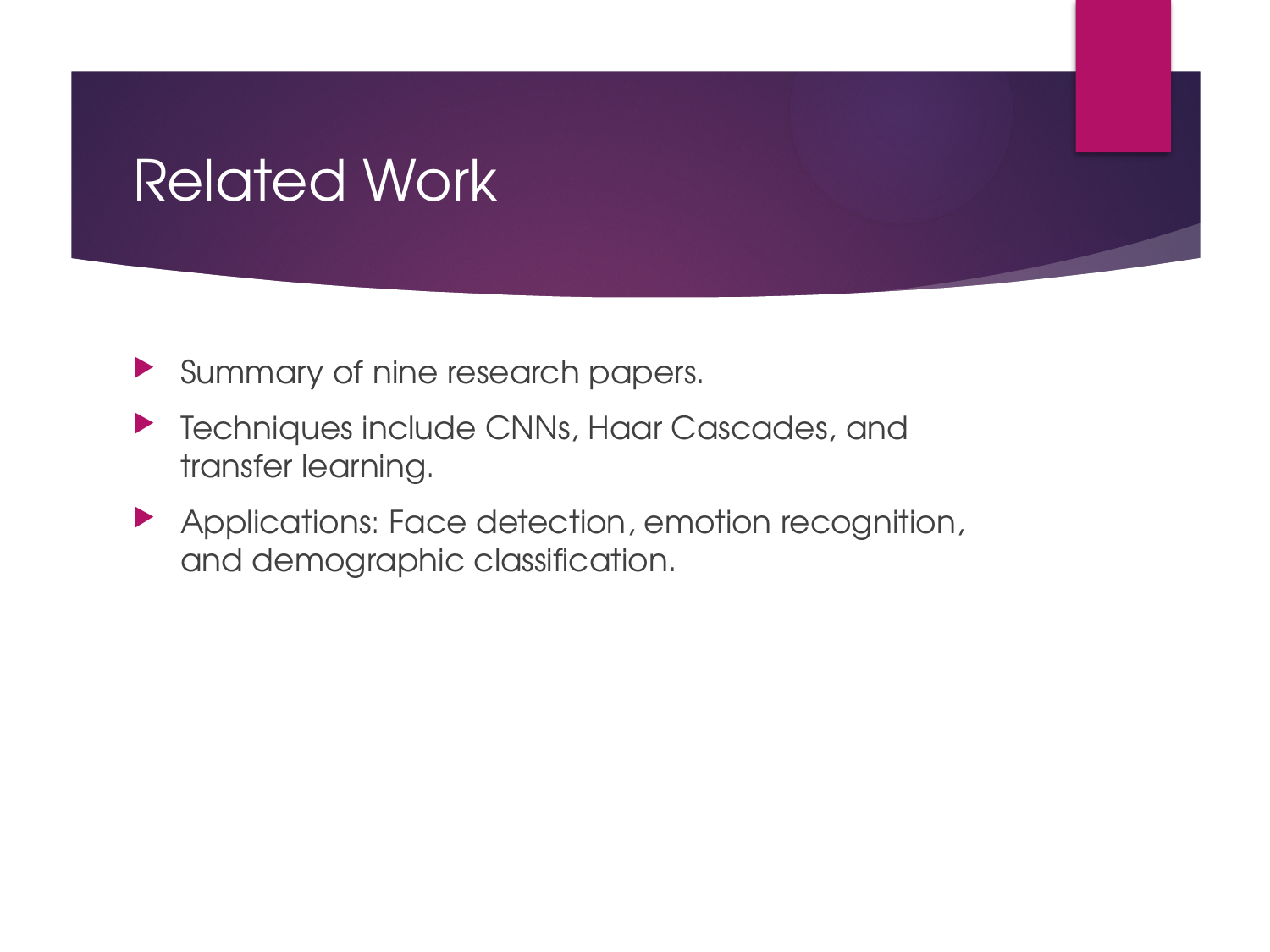

# Related Work
Summary of nine research papers.
Techniques include CNNs, Haar Cascades, and transfer learning.
Applications: Face detection, emotion recognition, and demographic classification.